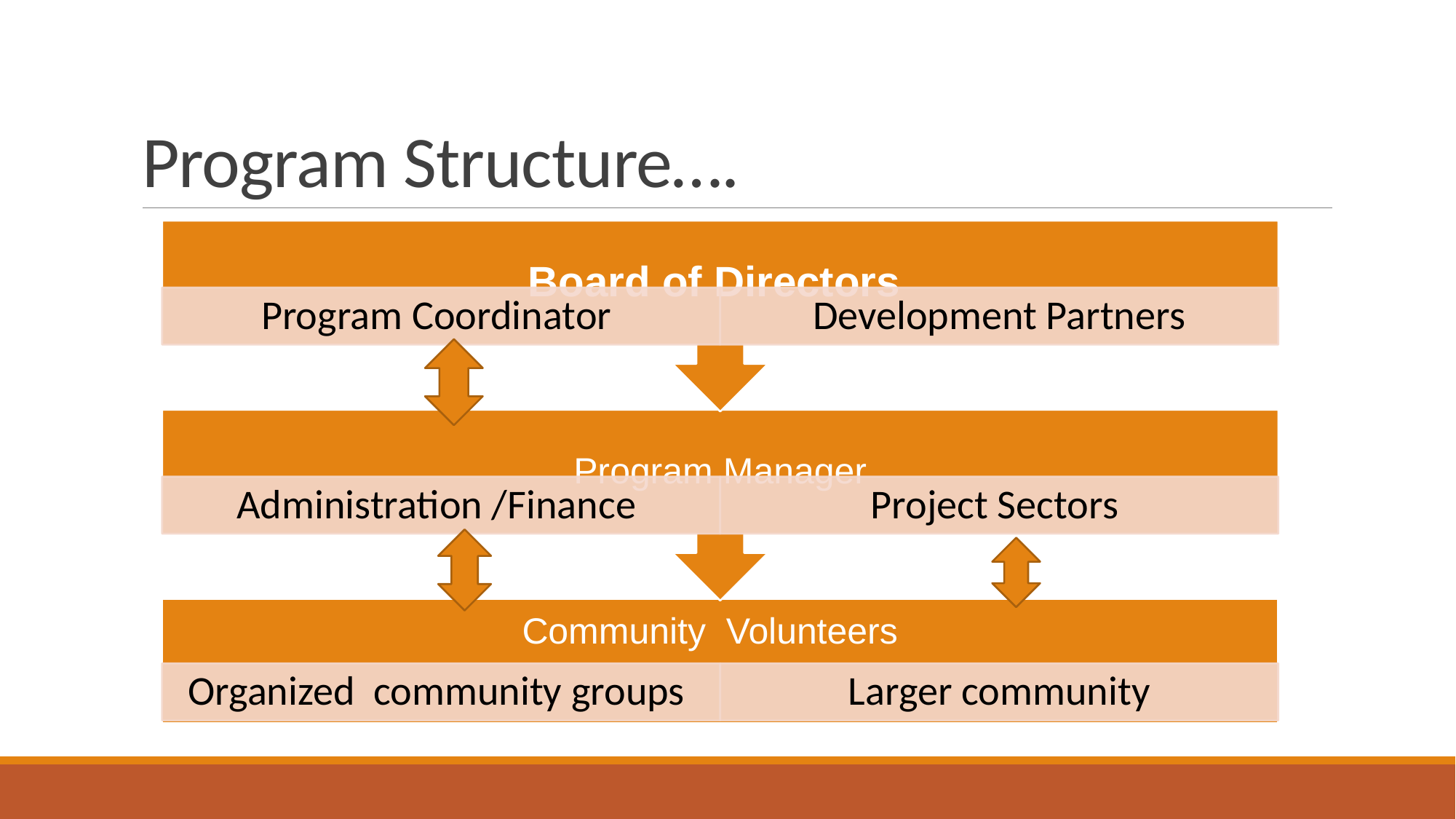

# Program Structure….
Community  Volunteers
Organized  community groups
Larger community
Program Manager
Administration /Finance
Project Sectors
Board of Directors
Program Coordinator
Development Partners